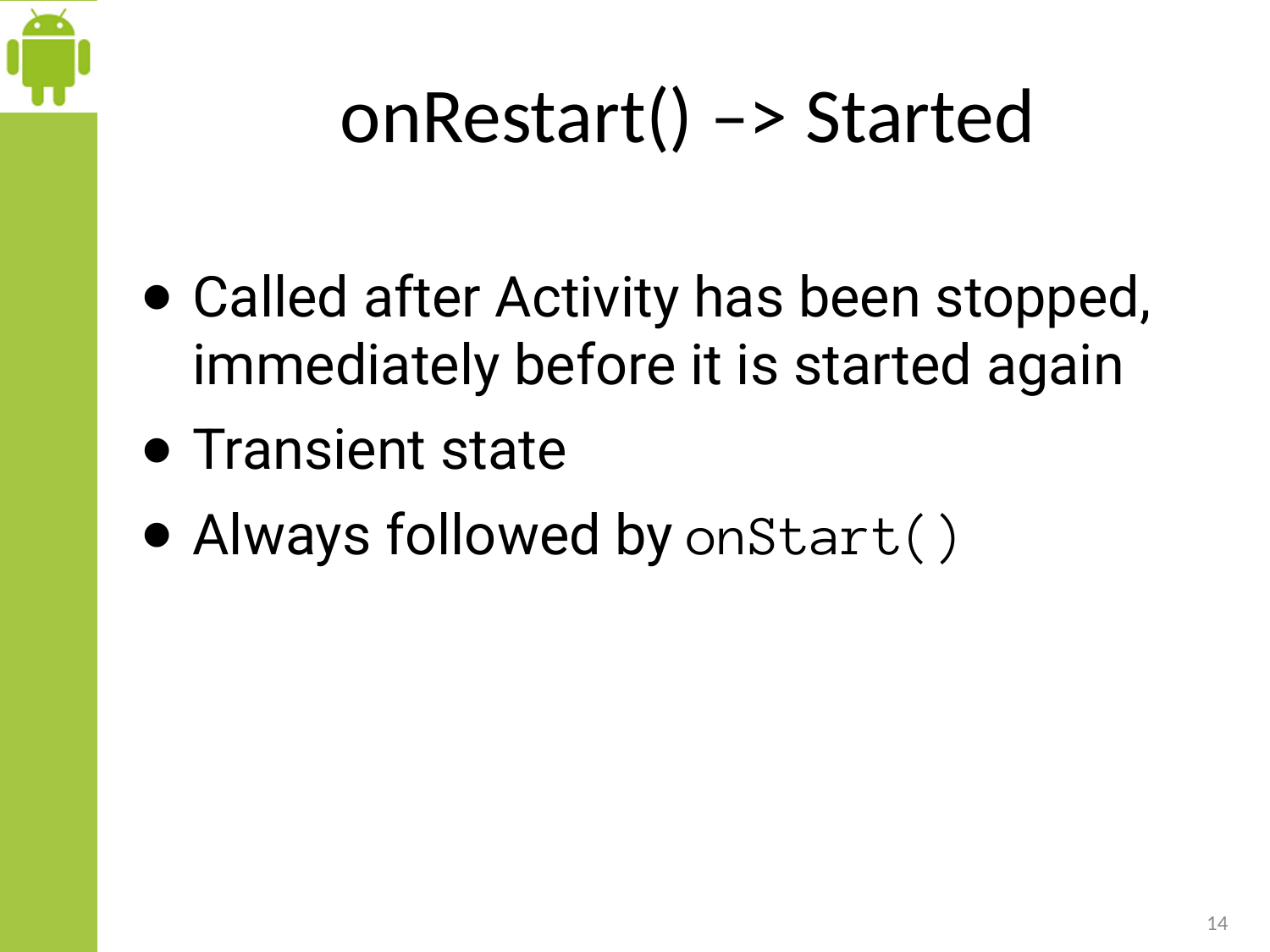

# onRestart() –> Started
Called after Activity has been stopped, immediately before it is started again
Transient state
Always followed by onStart()

14